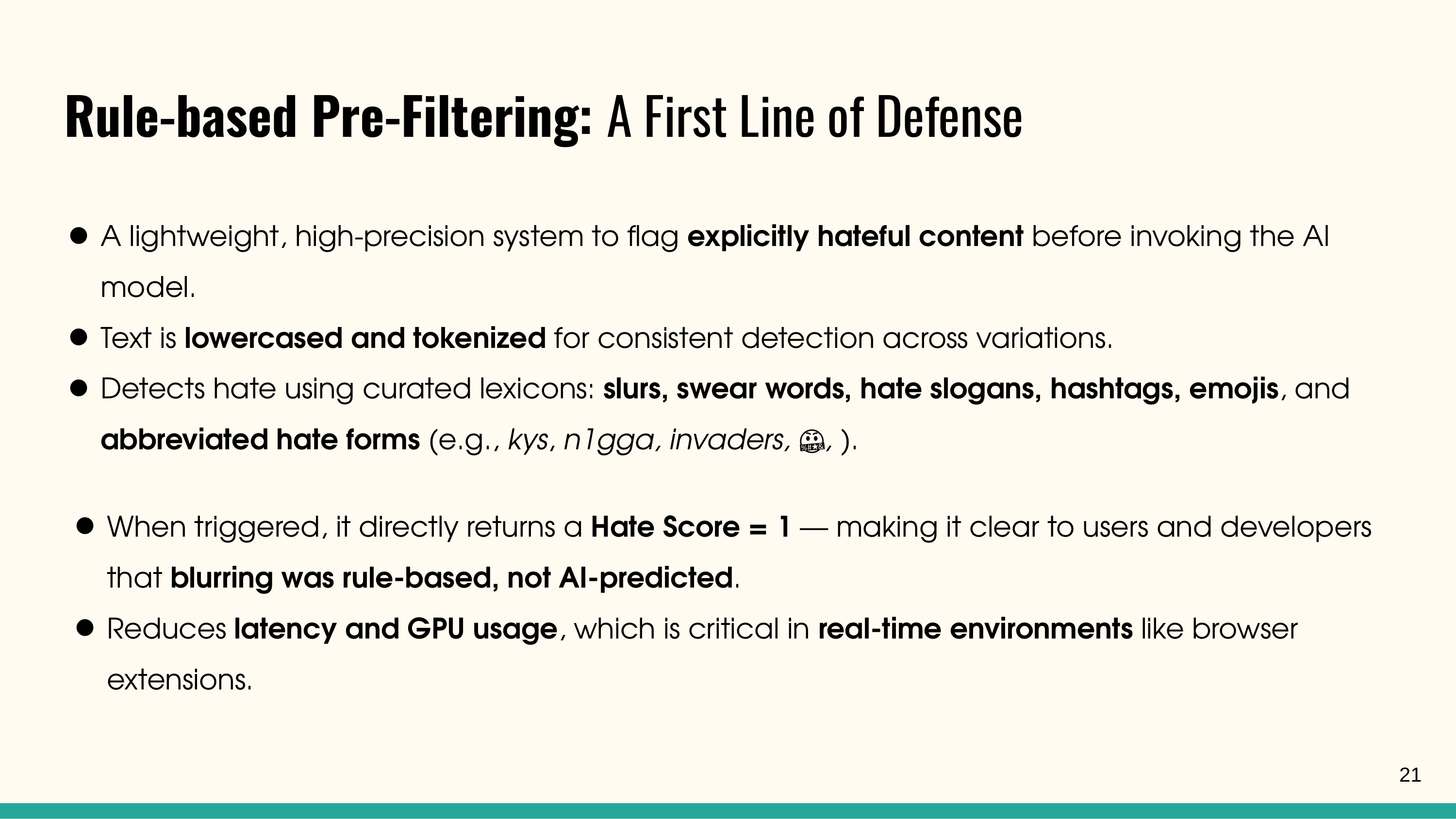

# Rule-based Pre-Filtering: A First Line of Defense
A lightweight, high-precision system to flag explicitly hateful content before invoking the AI model.
Text is lowercased and tokenized for consistent detection across variations.
Detects hate using curated lexicons: slurs, swear words, hate slogans, hashtags, emojis, and abbreviated hate forms (e.g., kys, n1gga, invaders, 🤬, ).
When triggered, it directly returns a Hate Score = 1 — making it clear to users and developers that blurring was rule-based, not AI-predicted.
Reduces latency and GPU usage, which is critical in real-time environments like browser extensions.
21